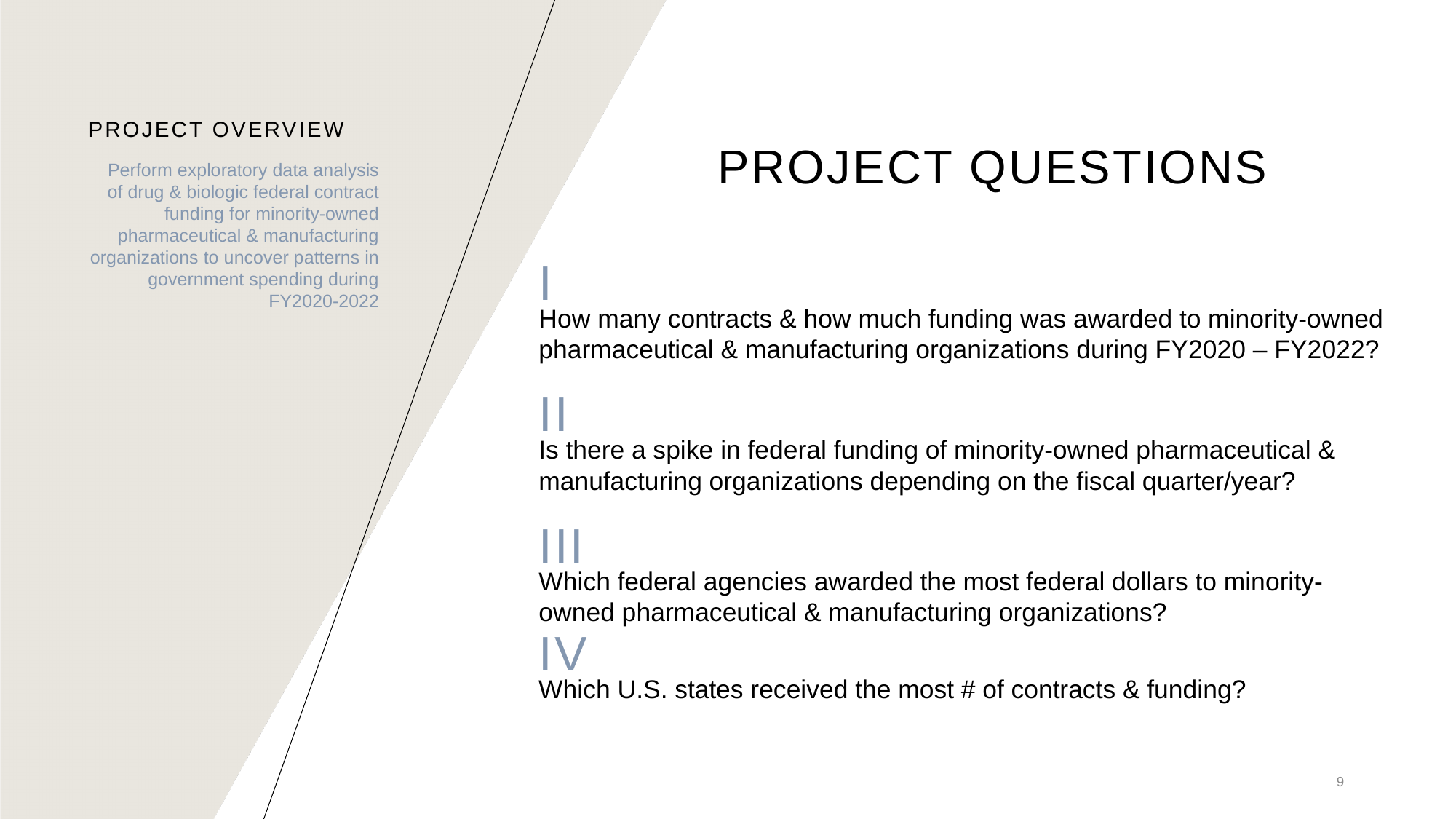

PROJECT OVERVIEW
# PROJECT QUESTIONS
Perform exploratory data analysis of drug & biologic federal contract funding for minority-owned pharmaceutical & manufacturing organizations to uncover patterns in government spending during FY2020-2022
I
How many contracts & how much funding was awarded to minority-owned pharmaceutical & manufacturing organizations during FY2020 – FY2022?
II
Is there a spike in federal funding of minority-owned pharmaceutical & manufacturing organizations depending on the fiscal quarter/year?
III
Which federal agencies awarded the most federal dollars to minority-owned pharmaceutical & manufacturing organizations?
Iv
Which U.S. states received the most # of contracts & funding?
9